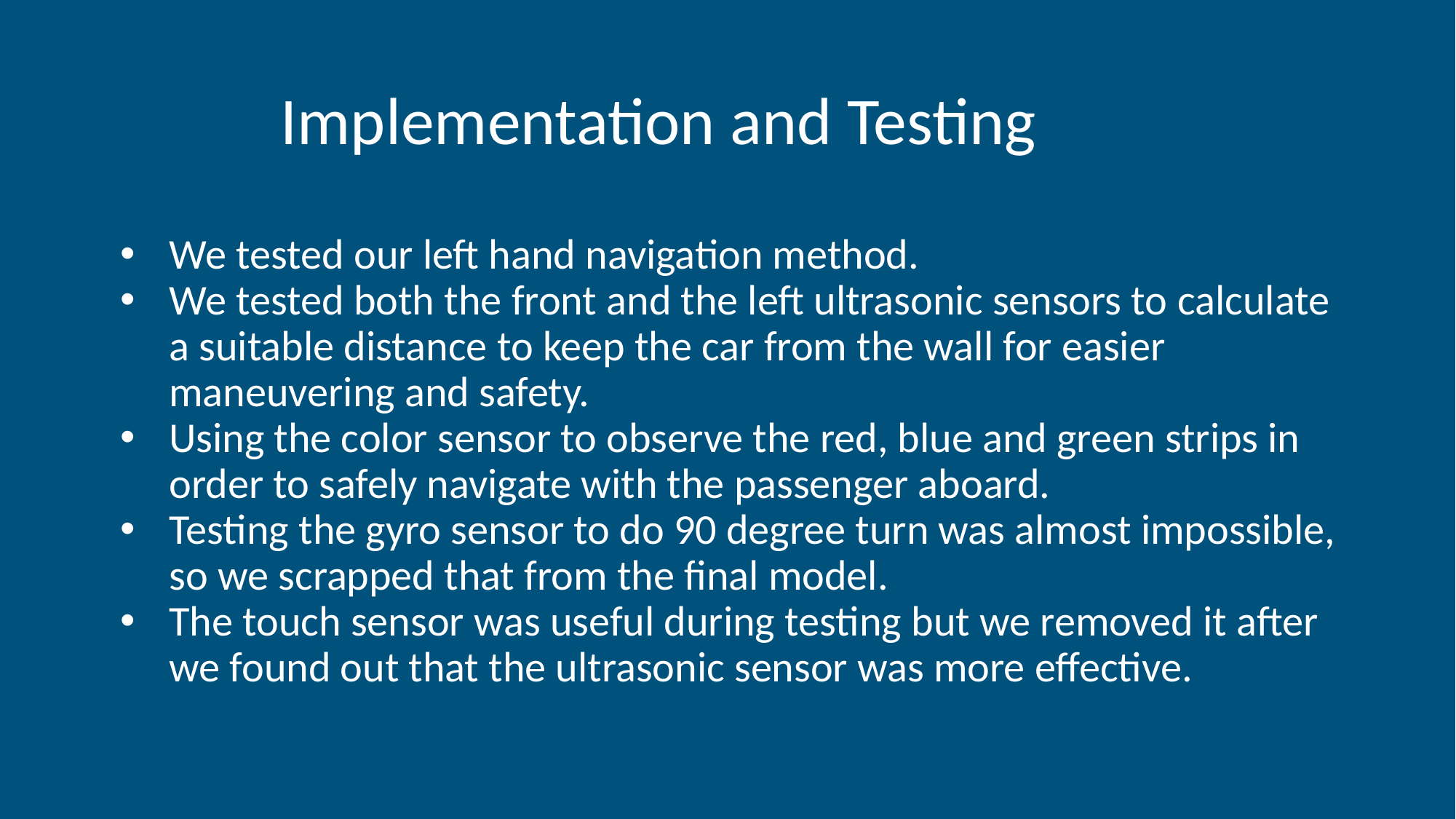

# Implementation and Testing
We tested our left hand navigation method.
We tested both the front and the left ultrasonic sensors to calculate a suitable distance to keep the car from the wall for easier maneuvering and safety.
Using the color sensor to observe the red, blue and green strips in order to safely navigate with the passenger aboard.
Testing the gyro sensor to do 90 degree turn was almost impossible, so we scrapped that from the final model.
The touch sensor was useful during testing but we removed it after we found out that the ultrasonic sensor was more effective.